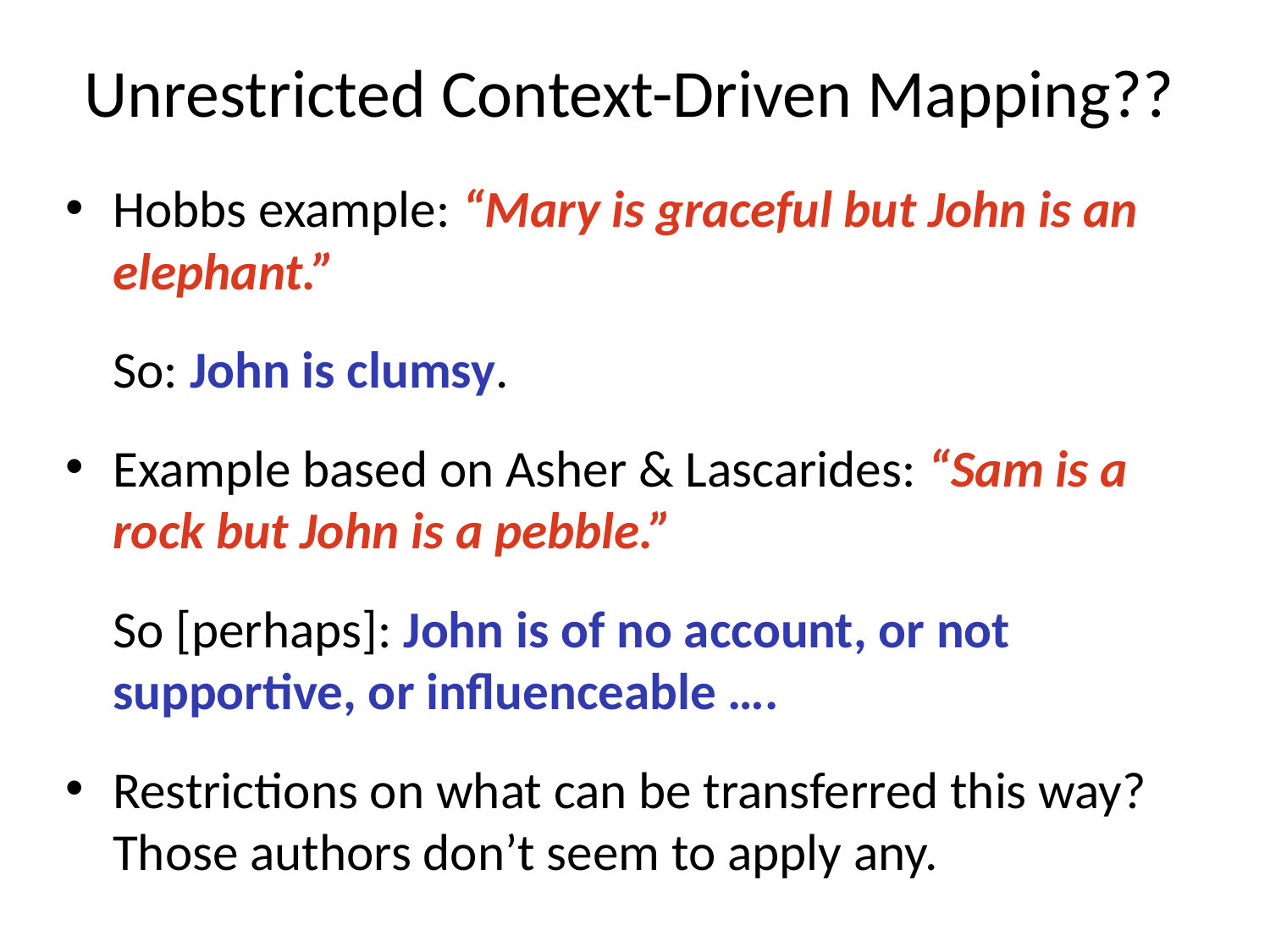

# Unrestricted Context-Driven Mapping??
Hobbs example: “Mary is graceful but John is an elephant.”
So: John is clumsy.
Example based on Asher & Lascarides: “Sam is a rock but John is a pebble.”
So [perhaps]: John is of no account, or not supportive, or influenceable ….
Restrictions on what can be transferred this way? Those authors don’t seem to apply any.